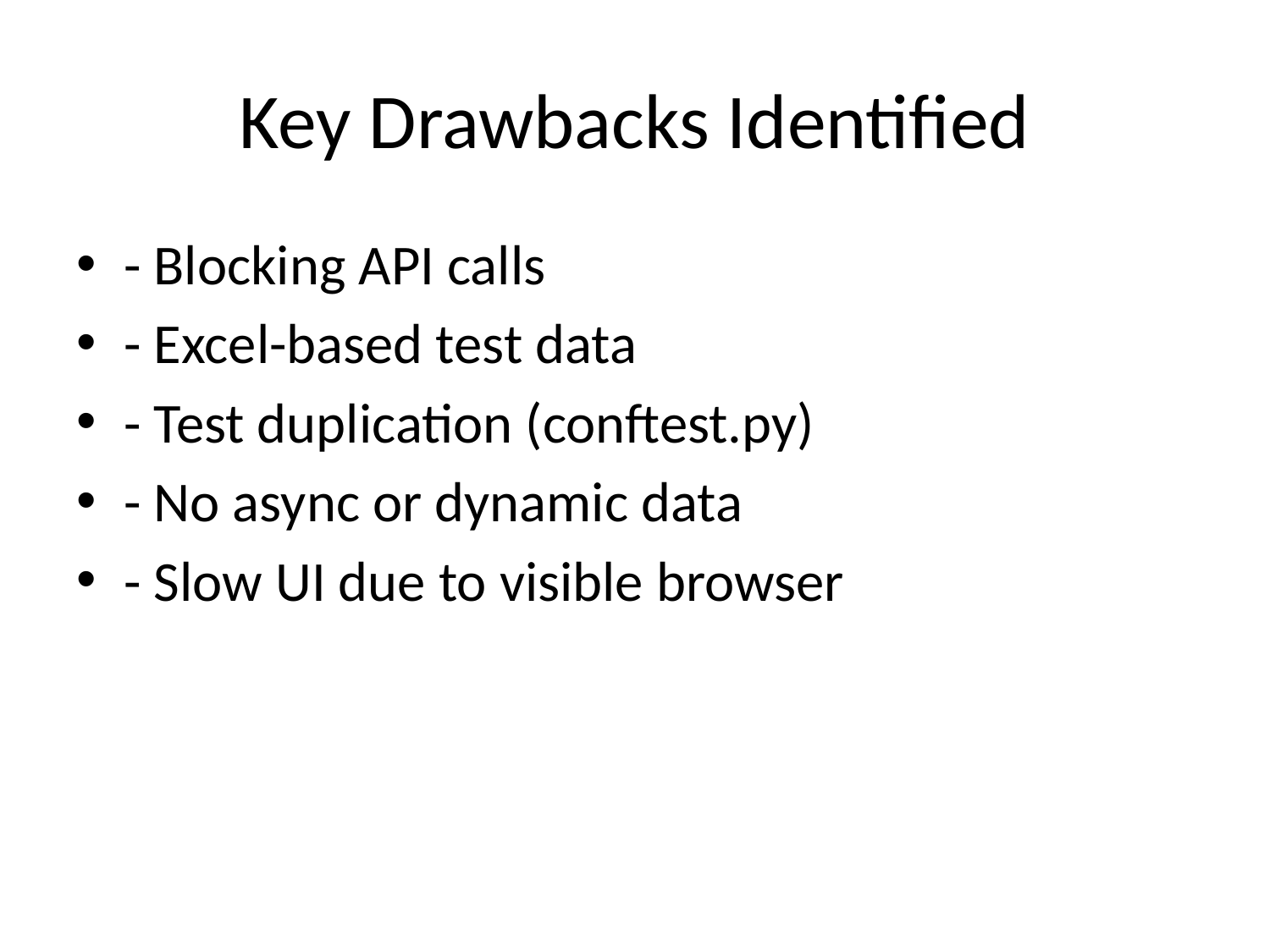

# Key Drawbacks Identified
- Blocking API calls
- Excel-based test data
- Test duplication (conftest.py)
- No async or dynamic data
- Slow UI due to visible browser